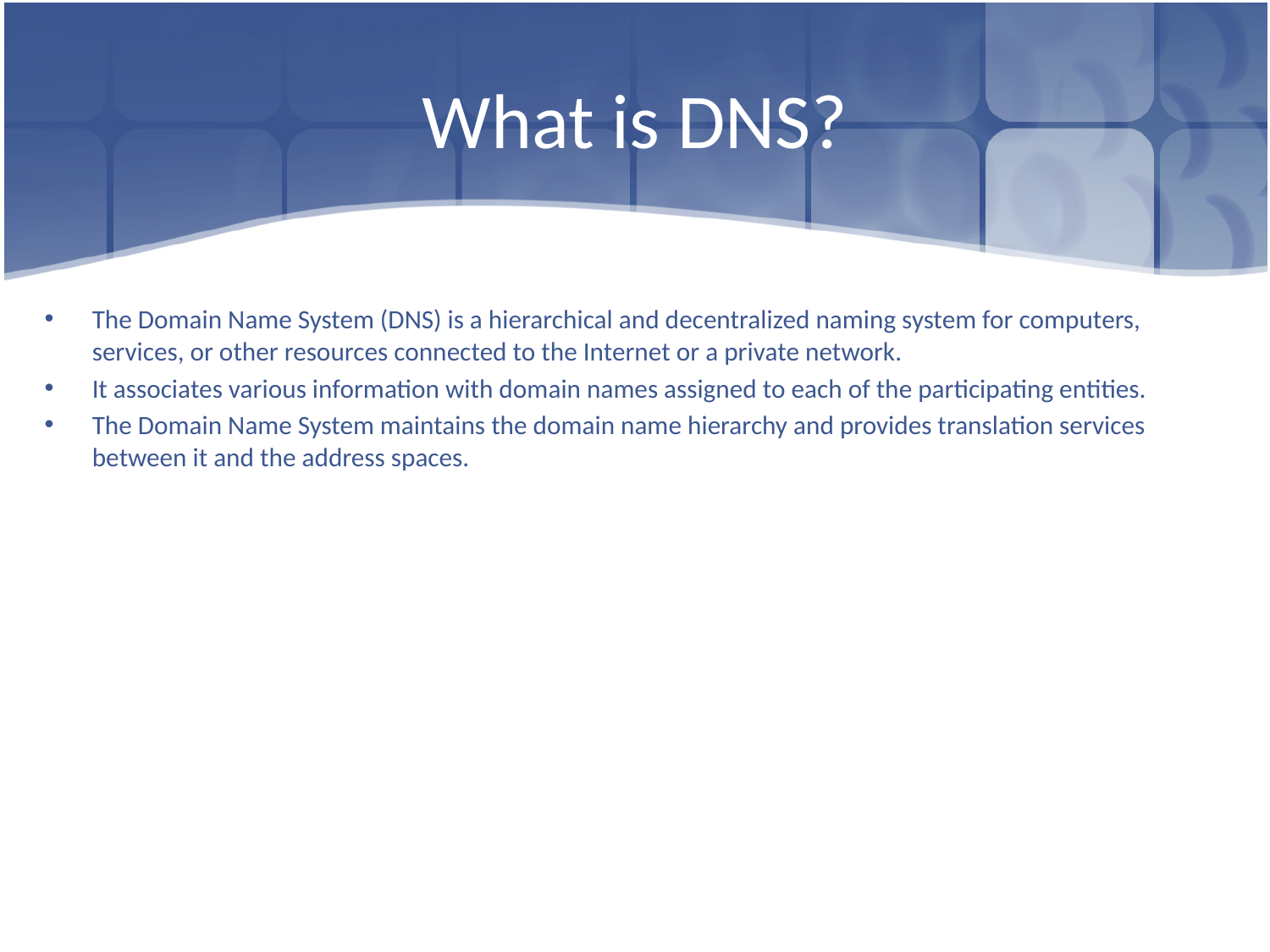

# What is DNS?
The Domain Name System (DNS) is a hierarchical and decentralized naming system for computers, services, or other resources connected to the Internet or a private network.
It associates various information with domain names assigned to each of the participating entities.
The Domain Name System maintains the domain name hierarchy and provides translation services between it and the address spaces.